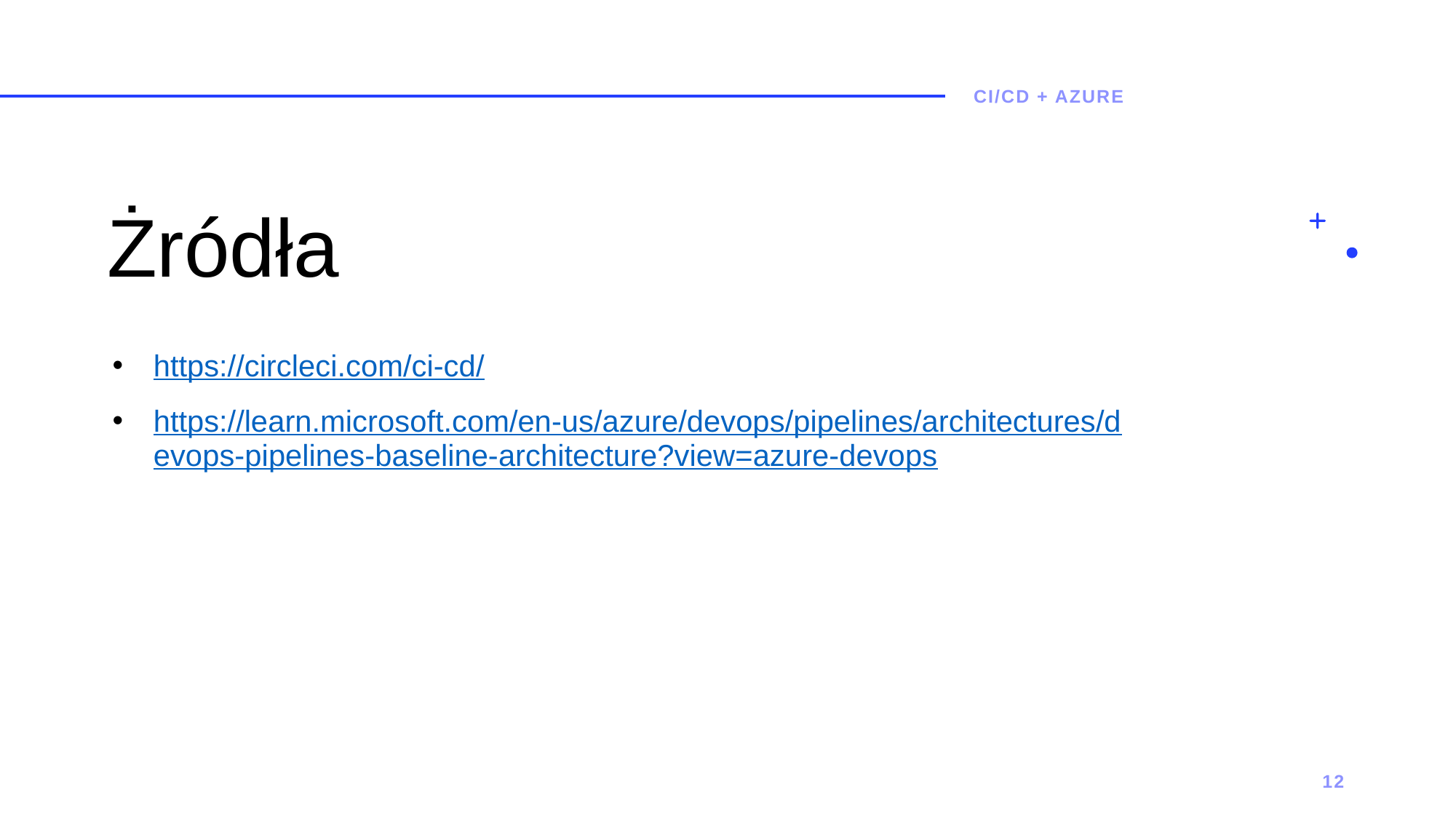

Ci/CD + azure
# Żródła
https://circleci.com/ci-cd/
https://learn.microsoft.com/en-us/azure/devops/pipelines/architectures/devops-pipelines-baseline-architecture?view=azure-devops

12